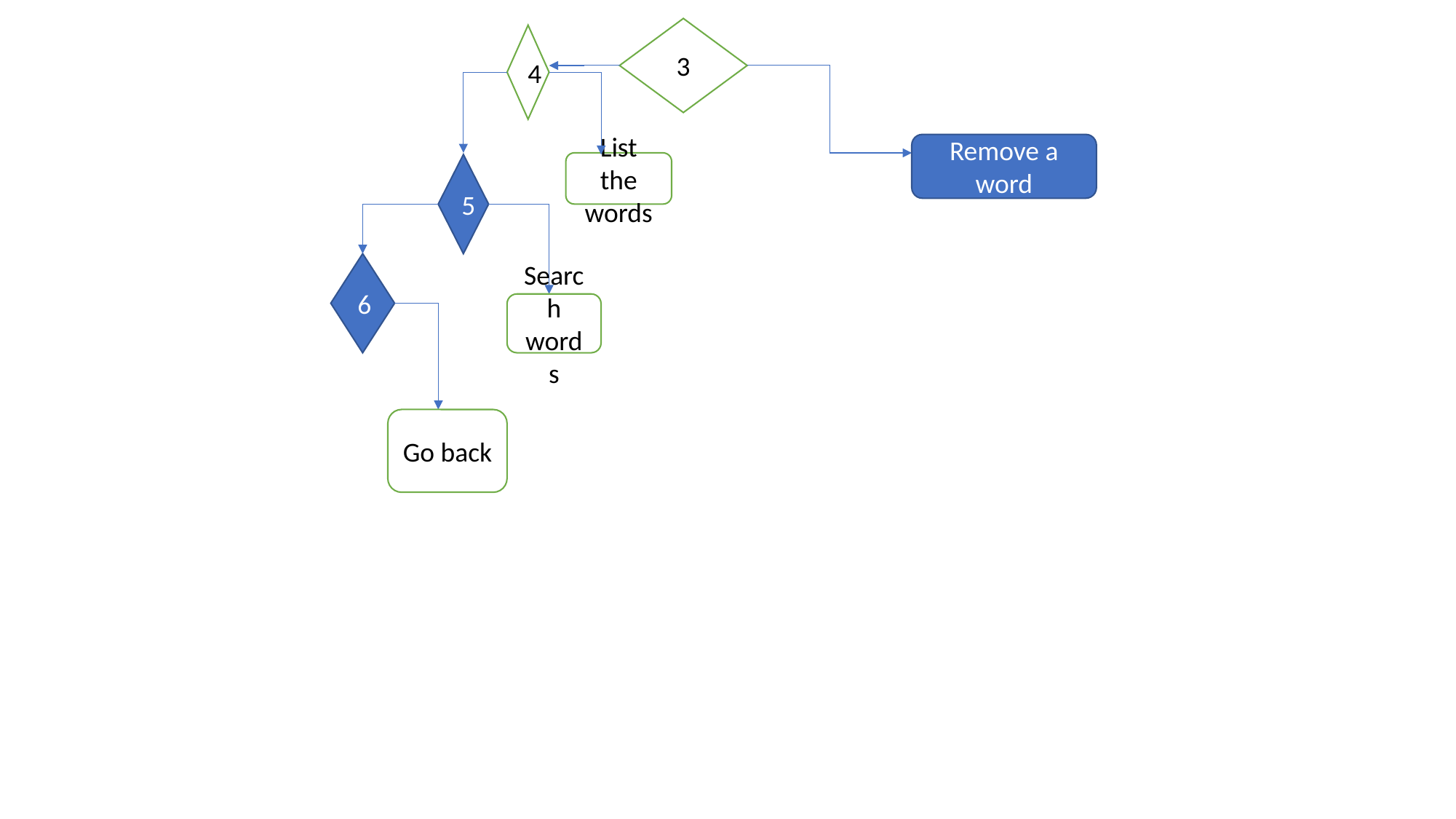

3
4
Remove a word
List the words
5
6
Search words
Go back